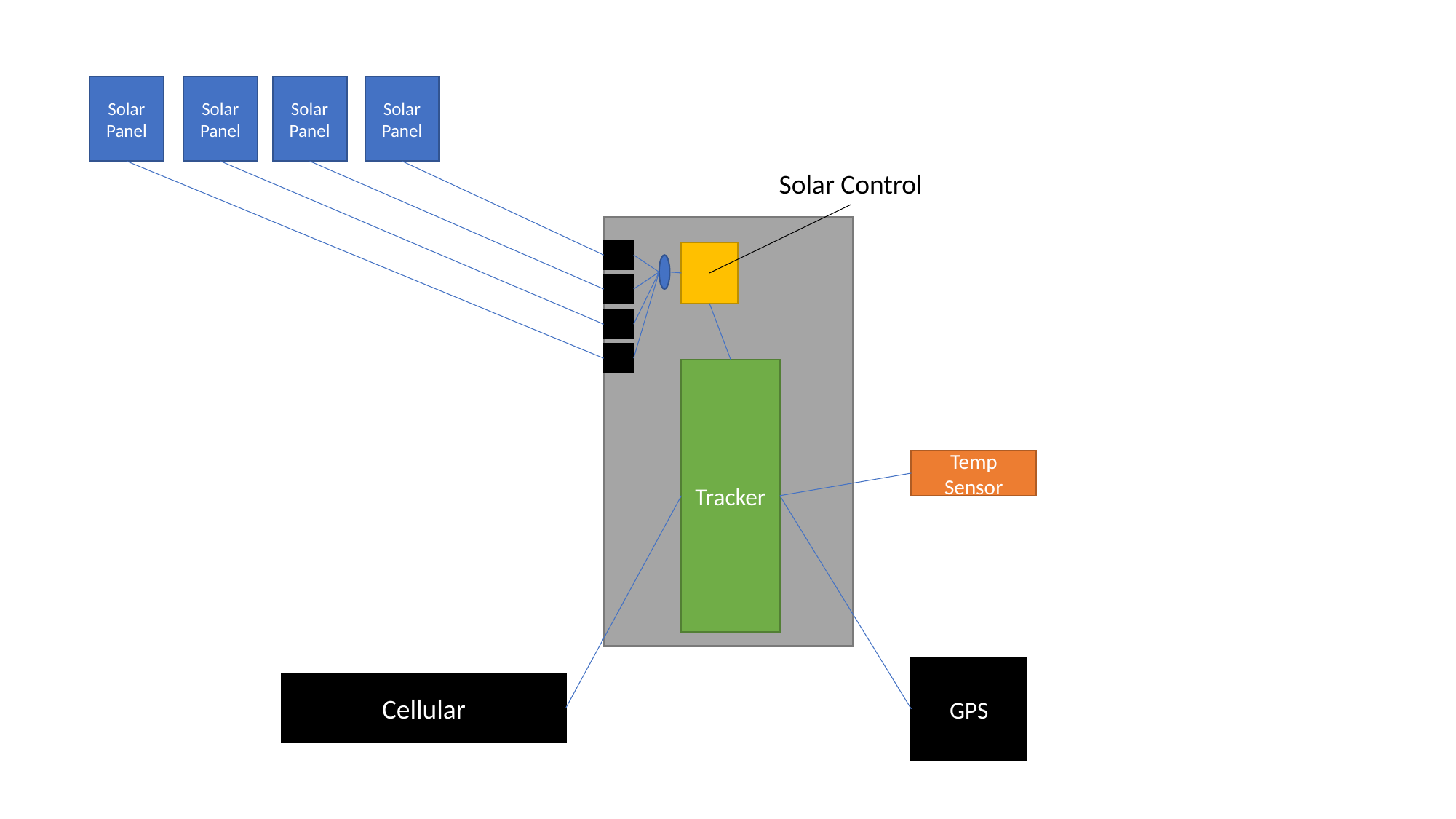

Solar Panel
Solar Panel
Solar Panel
Solar Panel
Solar Control

Tracker
Temp Sensor
GPS
Cellular